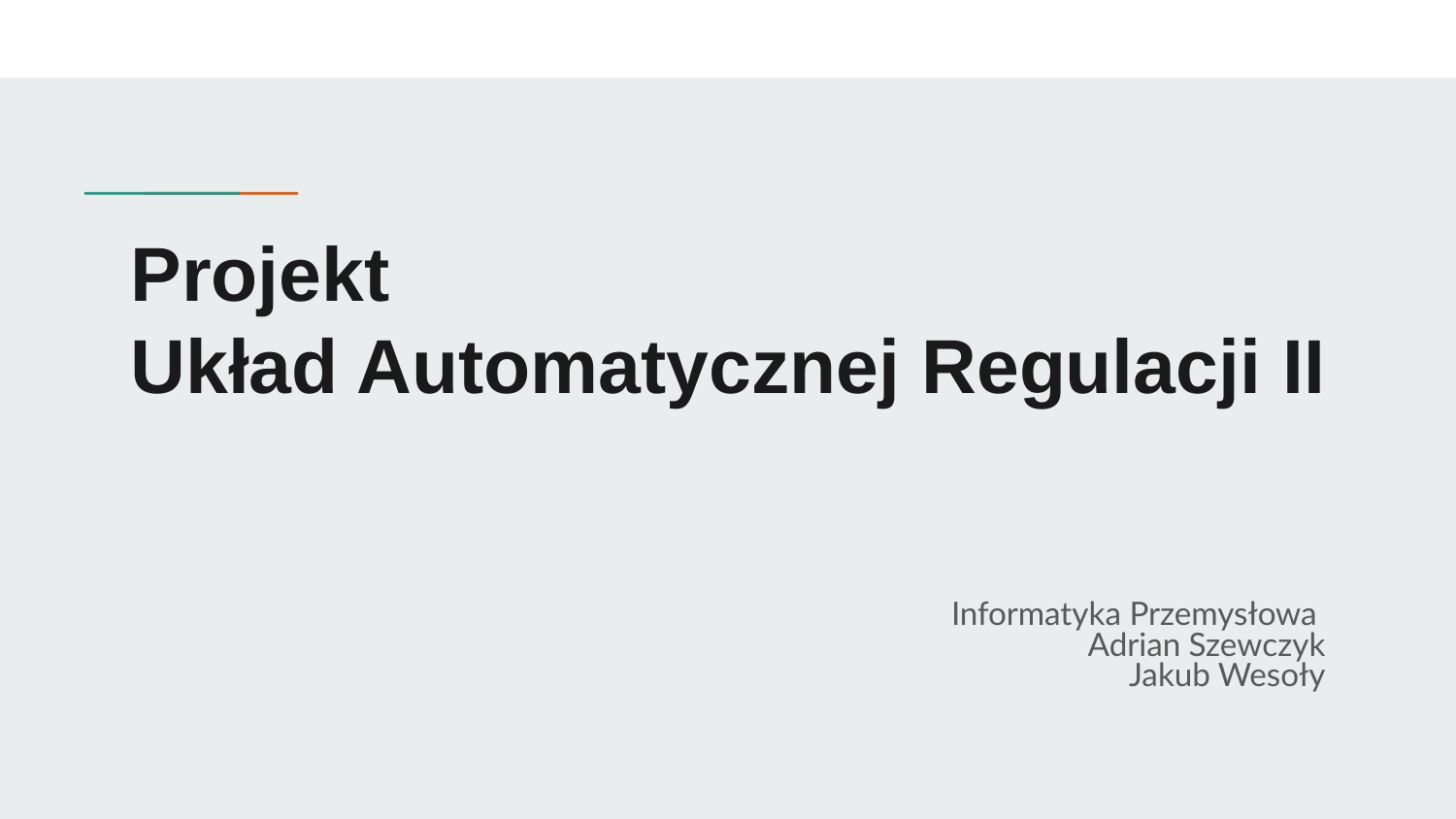

# Projekt
Układ Automatycznej Regulacji II

Informatyka Przemysłowa
Adrian Szewczyk
Jakub Wesoły